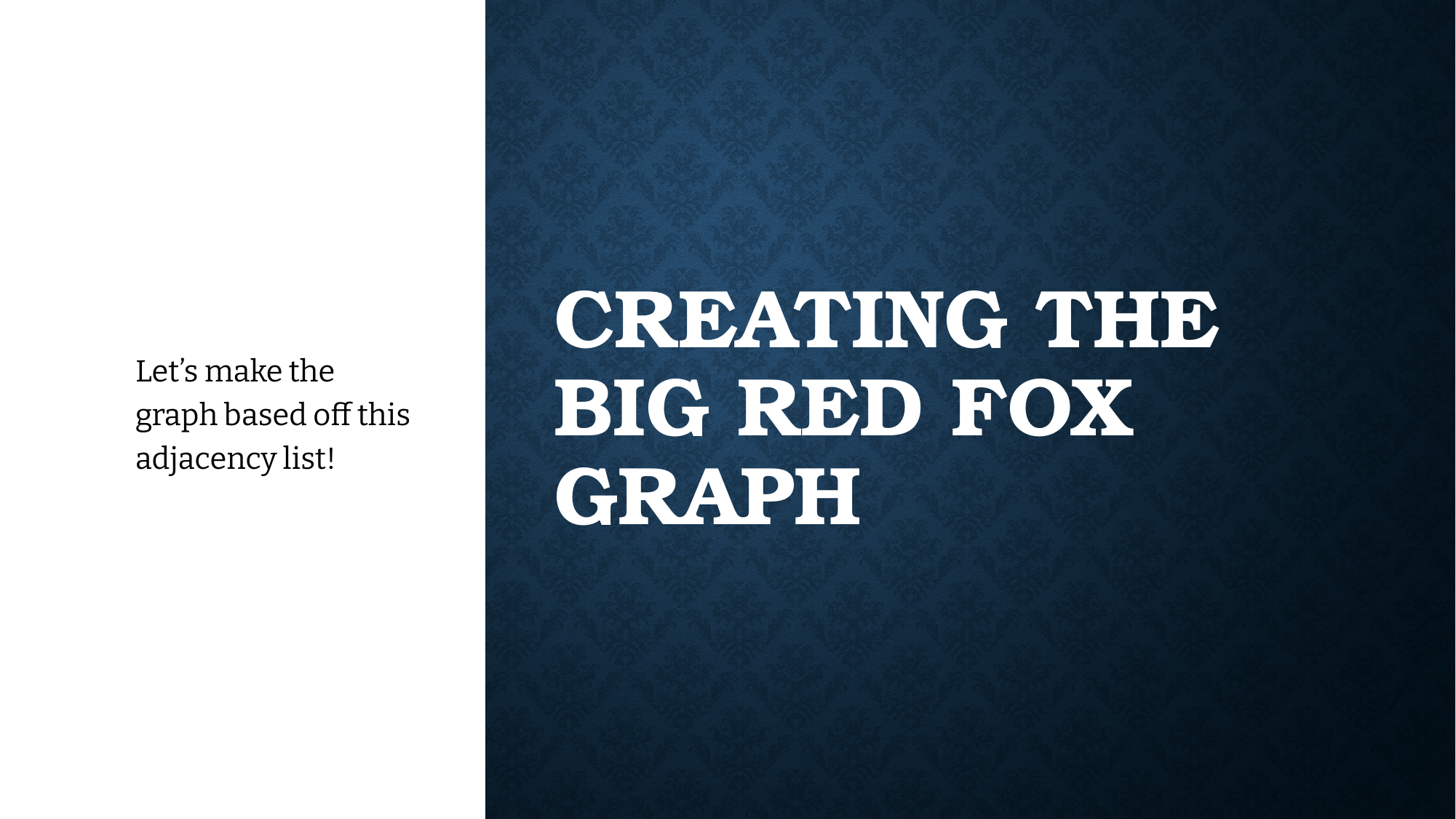

Let’s make the graph based off this adjacency list!
# Creating the big red fox graph